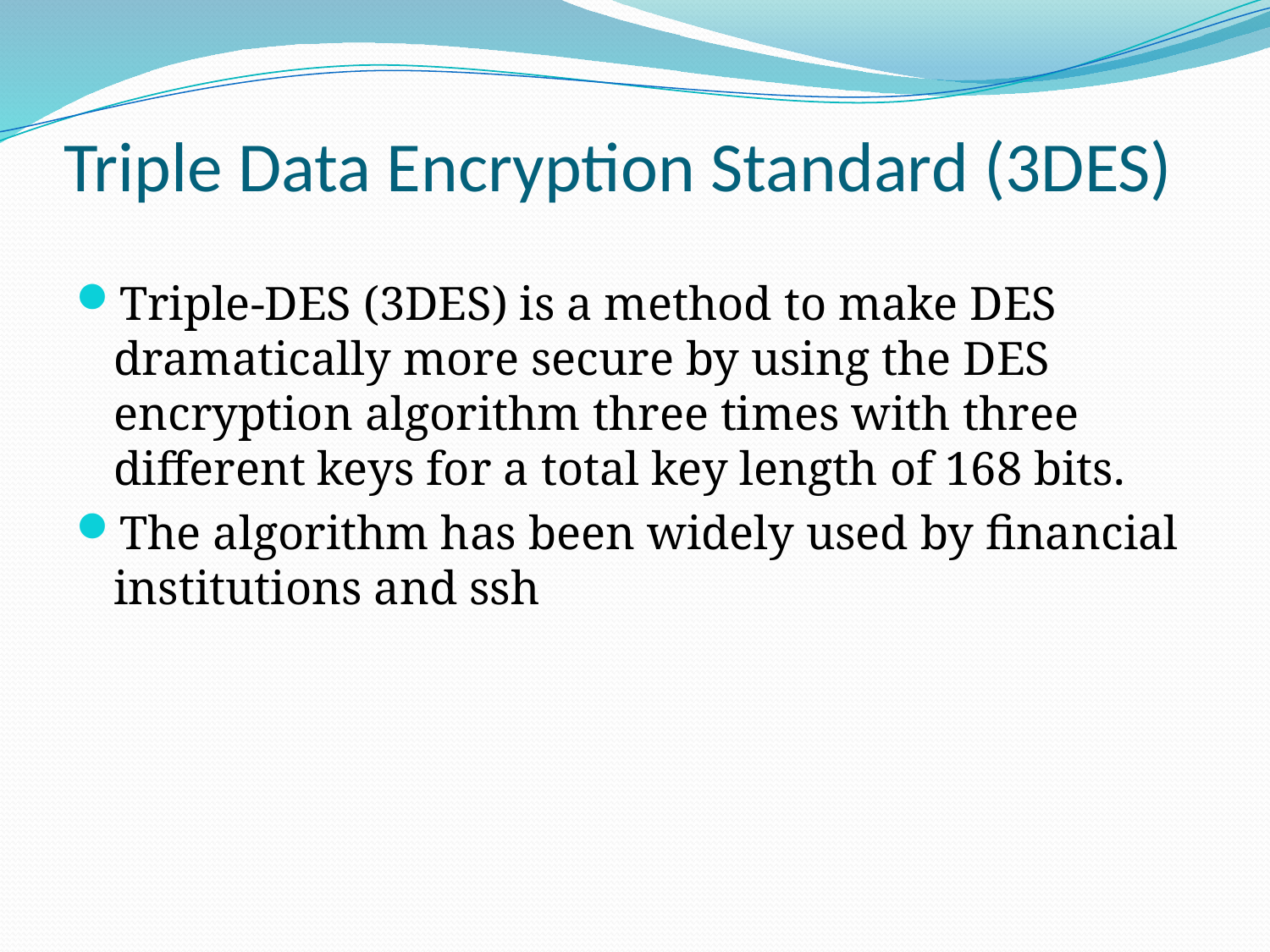

# Triple Data Encryption Standard (3DES)
Triple-DES (3DES) is a method to make DES dramatically more secure by using the DES encryption algorithm three times with three different keys for a total key length of 168 bits.
The algorithm has been widely used by financial institutions and ssh